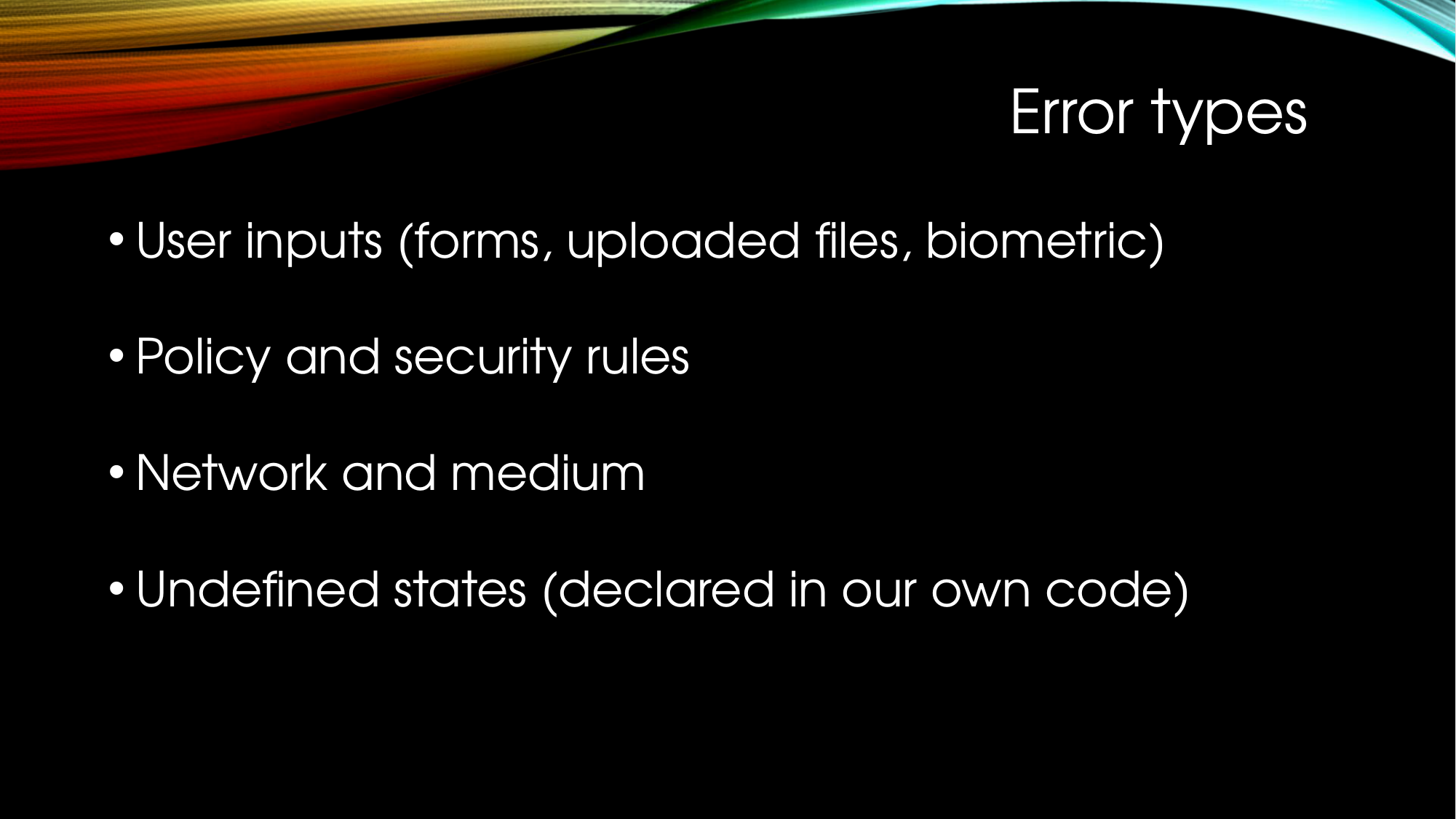

Error types
User inputs (forms, uploaded files, biometric)

Policy and security rules

Network and medium

Undefined states (declared in our own code)